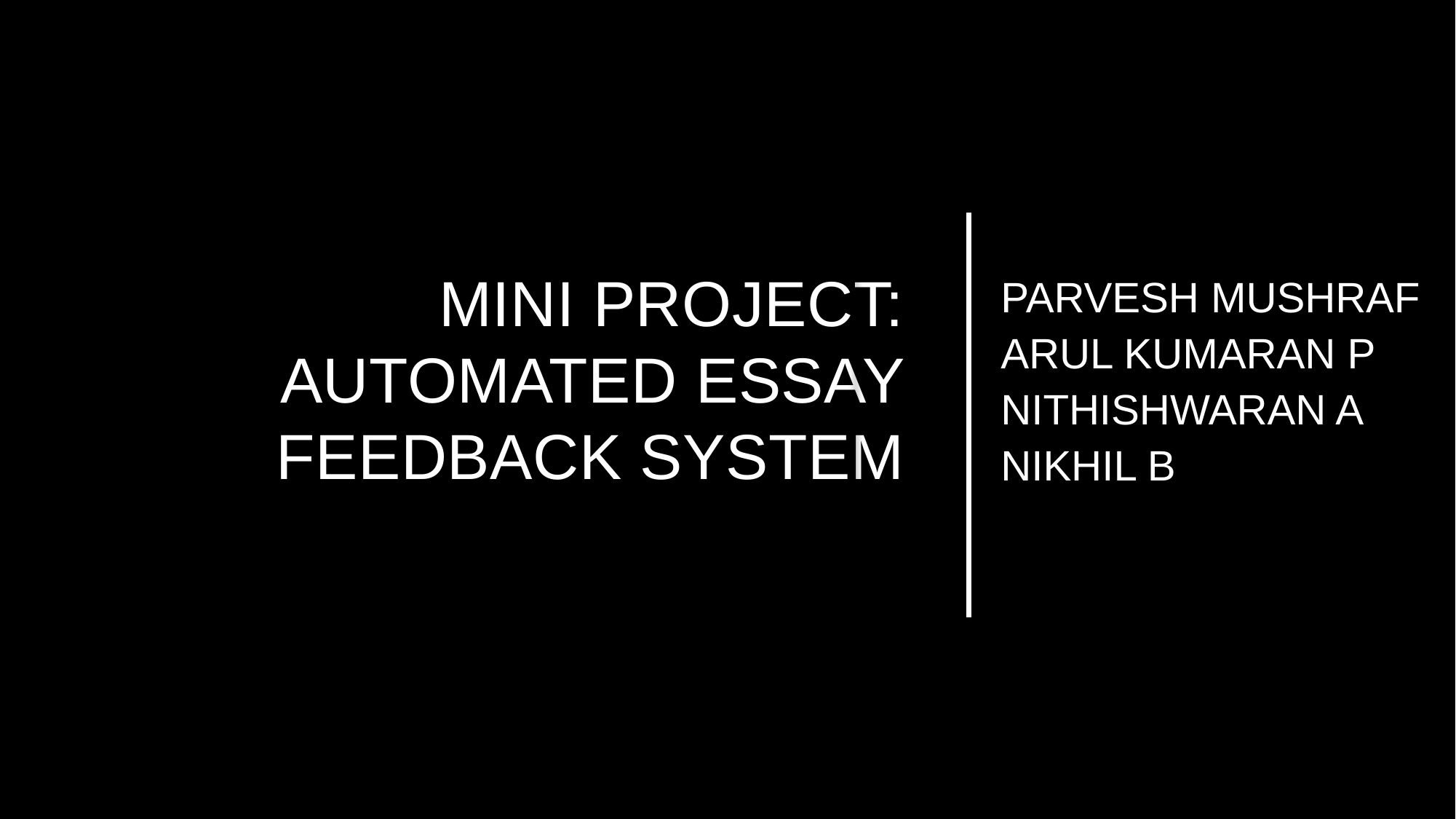

# Mini project: Automated essay feedback system

PARVESH MUSHRAF ARUL KUMARAN P NITHISHWARAN A NIKHIL B